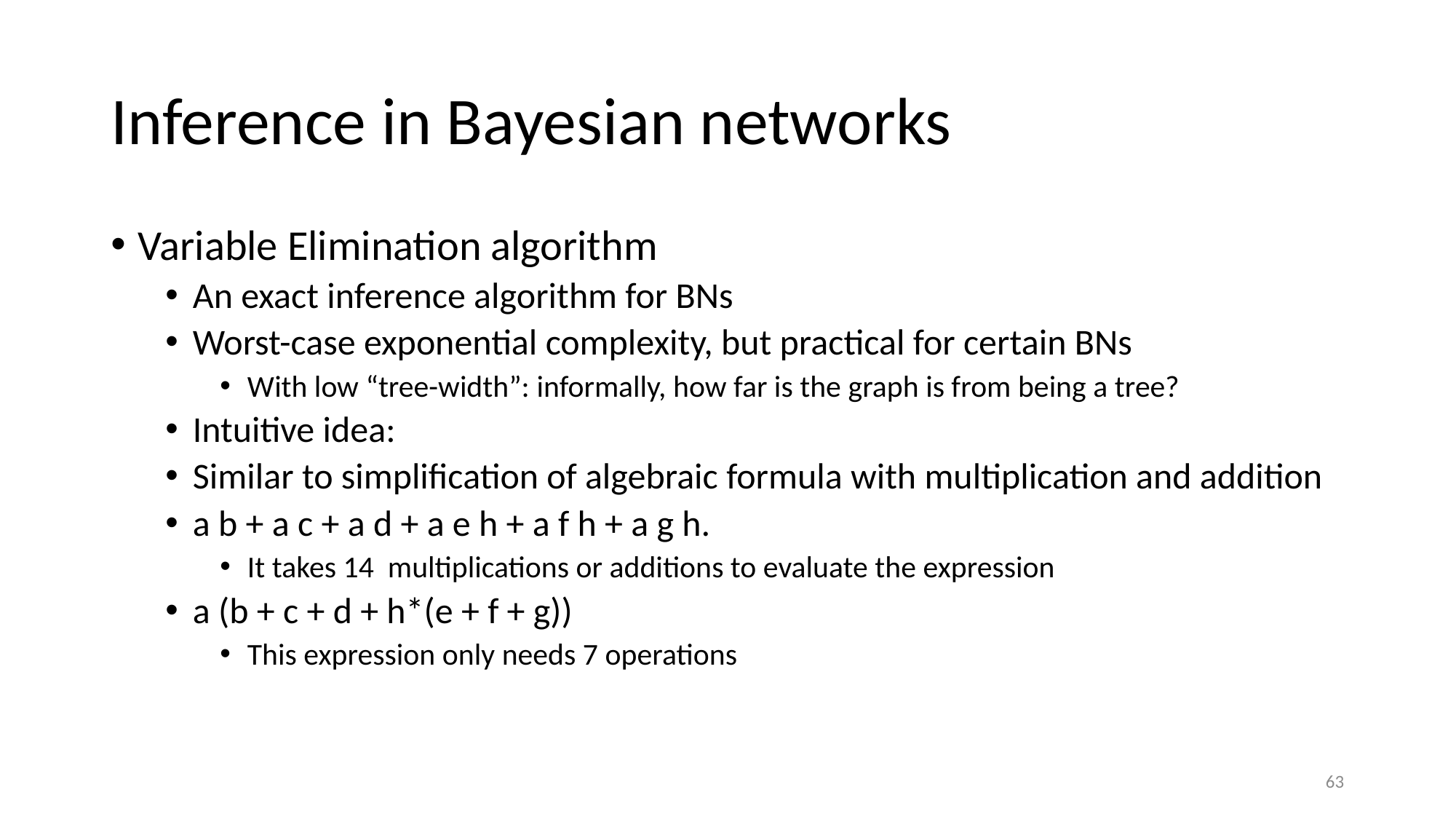

# Inference in Bayesian networks
Variable Elimination algorithm
An exact inference algorithm for BNs
Worst-case exponential complexity, but practical for certain BNs
With low “tree-width”: informally, how far is the graph is from being a tree?
Intuitive idea:
Similar to simplification of algebraic formula with multiplication and addition
a b + a c + a d + a e h + a f h + a g h.
It takes 14  multiplications or additions to evaluate the expression
a (b + c + d + h*(e + f + g))
This expression only needs 7 operations

63